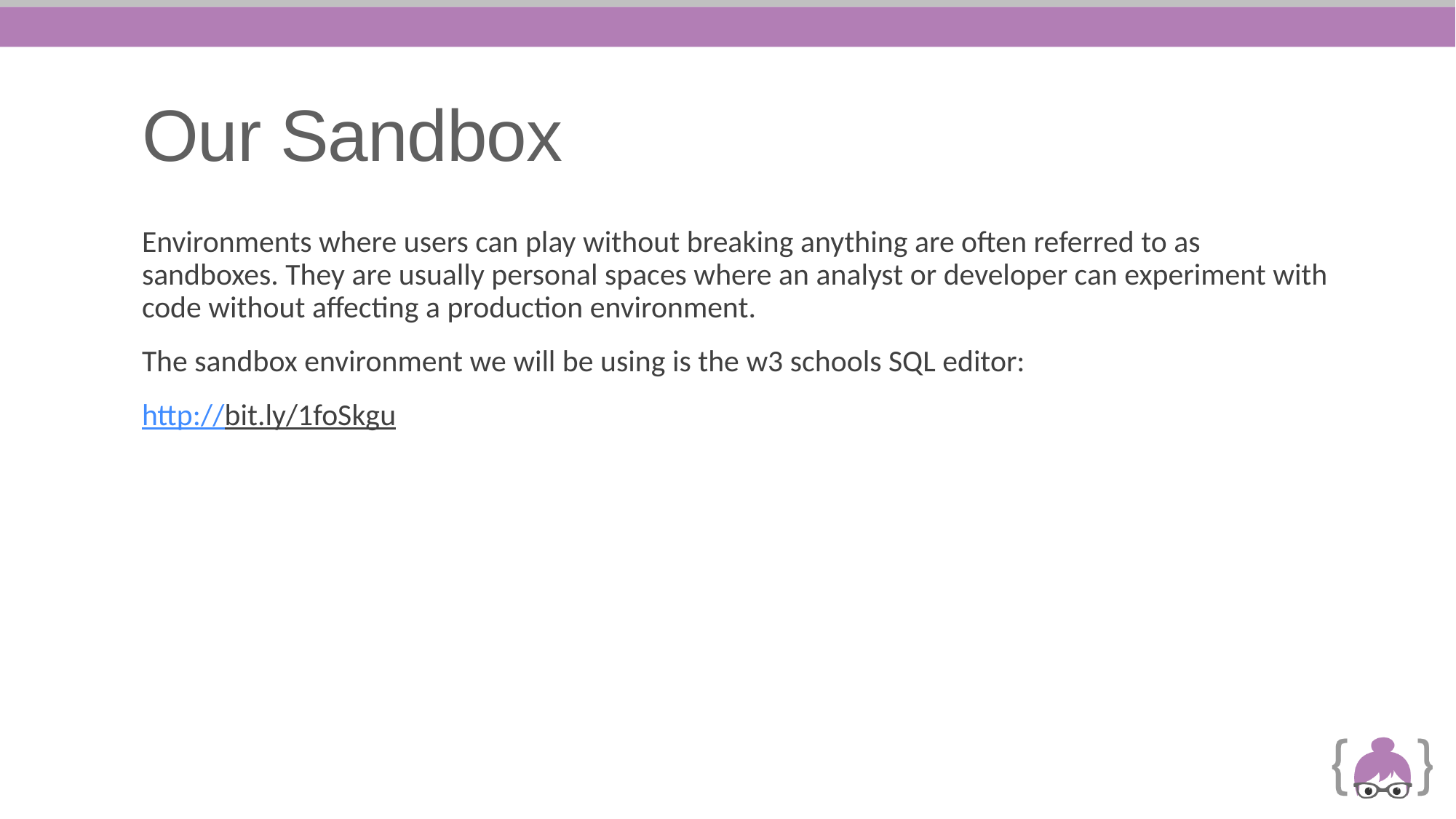

# Our Sandbox
Environments where users can play without breaking anything are often referred to as sandboxes. They are usually personal spaces where an analyst or developer can experiment with code without affecting a production environment.
The sandbox environment we will be using is the w3 schools SQL editor:
http://bit.ly/1foSkgu